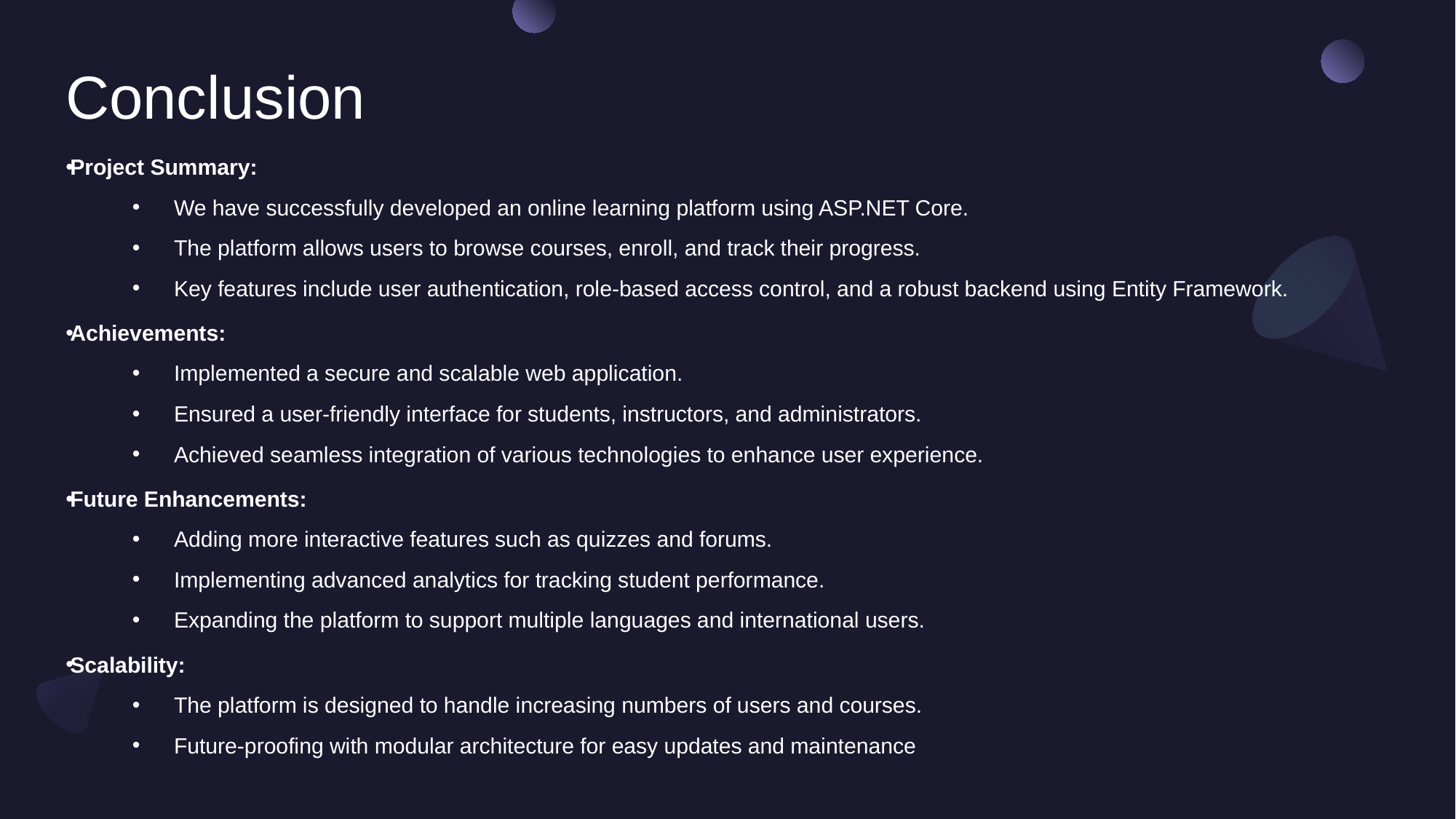

# Conclusion
Project Summary:
We have successfully developed an online learning platform using ASP.NET Core.
The platform allows users to browse courses, enroll, and track their progress.
Key features include user authentication, role-based access control, and a robust backend using Entity Framework.
Achievements:
Implemented a secure and scalable web application.
Ensured a user-friendly interface for students, instructors, and administrators.
Achieved seamless integration of various technologies to enhance user experience.
Future Enhancements:
Adding more interactive features such as quizzes and forums.
Implementing advanced analytics for tracking student performance.
Expanding the platform to support multiple languages and international users.
Scalability:
The platform is designed to handle increasing numbers of users and courses.
Future-proofing with modular architecture for easy updates and maintenance